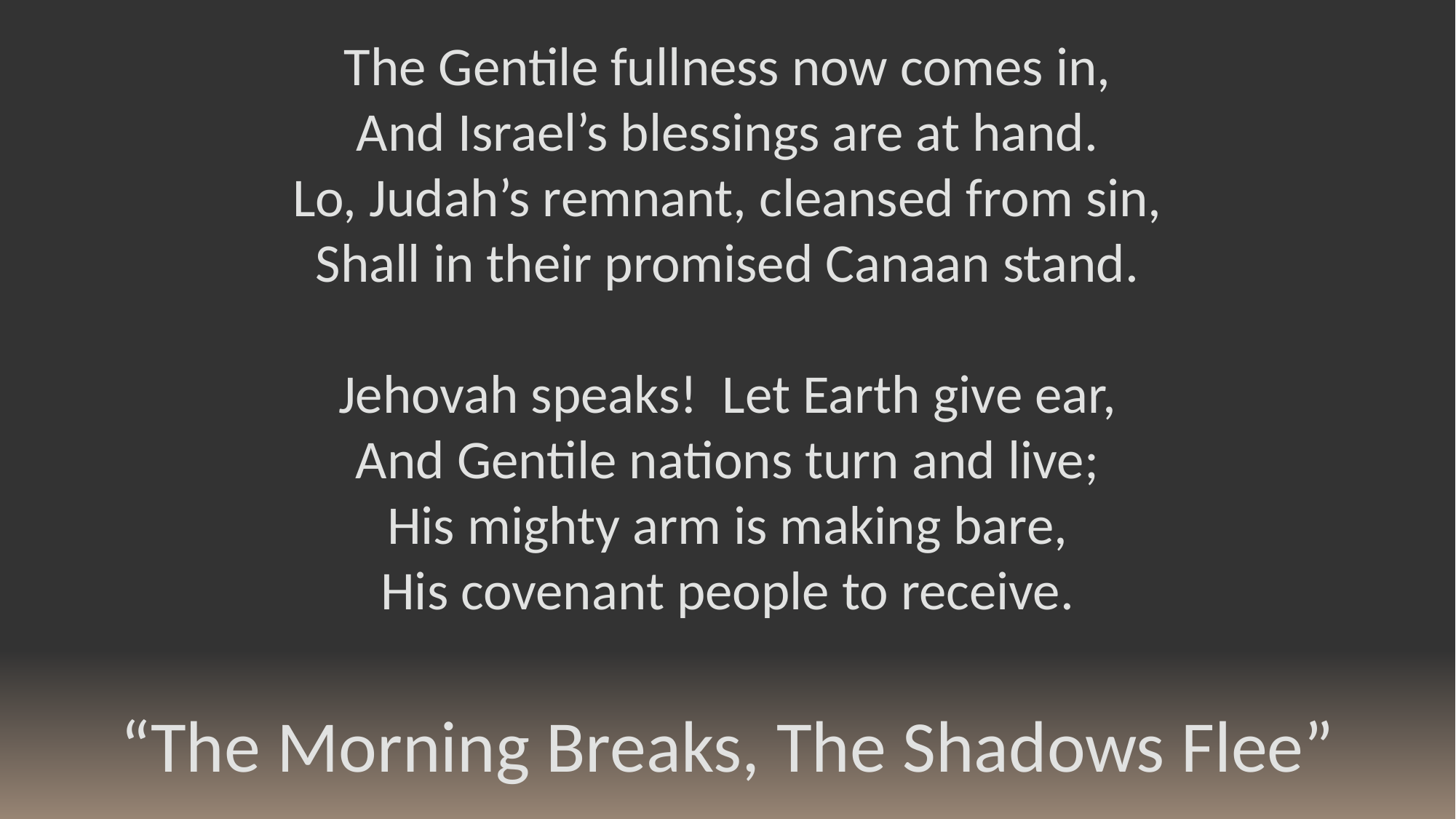

The Gentile fullness now comes in,
And Israel’s blessings are at hand.
Lo, Judah’s remnant, cleansed from sin,
Shall in their promised Canaan stand.

Jehovah speaks!  Let Earth give ear,
And Gentile nations turn and live;
His mighty arm is making bare,
His covenant people to receive.

“The Morning Breaks, The Shadows Flee”